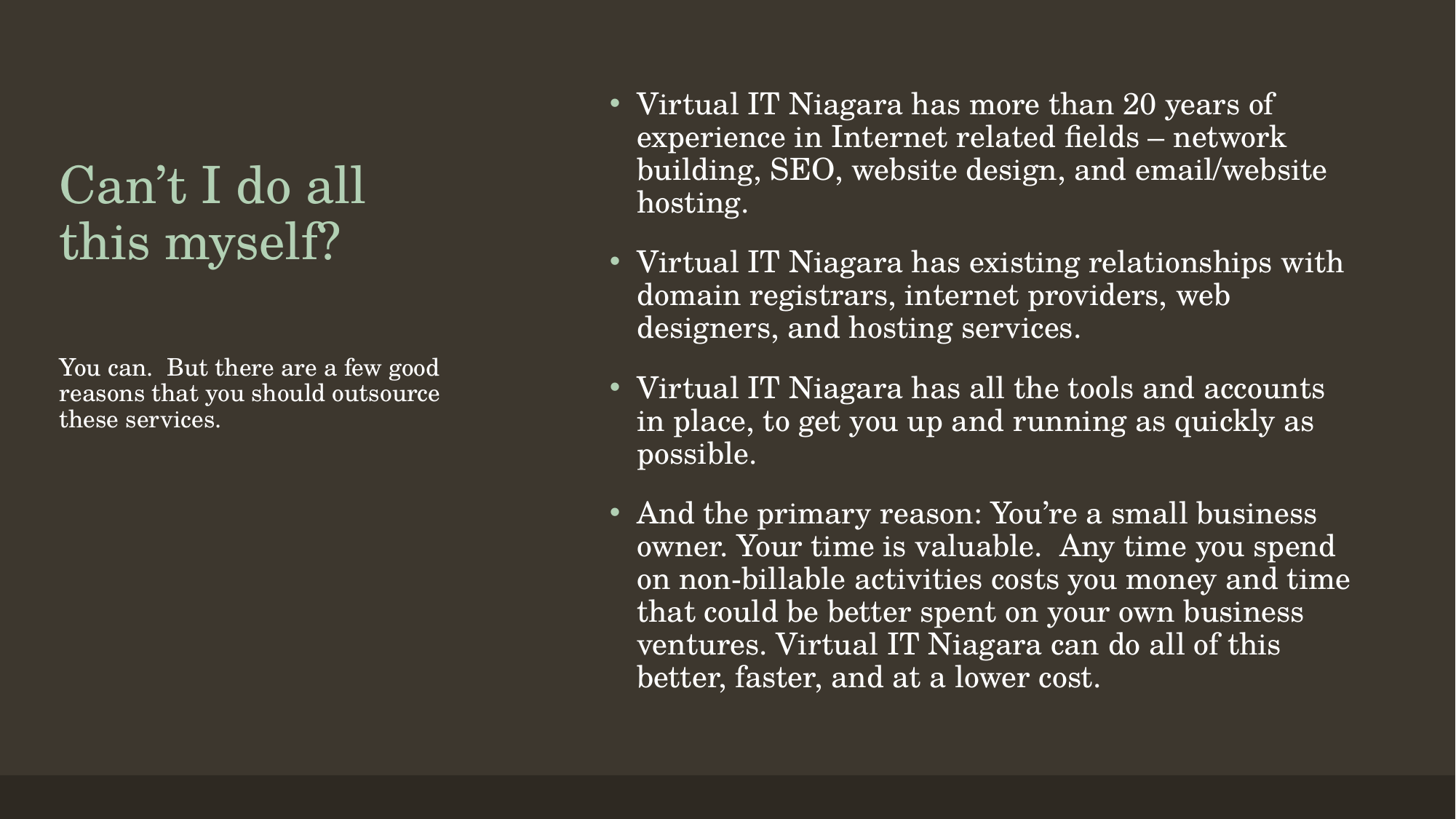

# Can’t I do all this myself?
Virtual IT Niagara has more than 20 years of experience in Internet related fields – network building, SEO, website design, and email/website hosting.
Virtual IT Niagara has existing relationships with domain registrars, internet providers, web designers, and hosting services.
Virtual IT Niagara has all the tools and accounts in place, to get you up and running as quickly as possible.
And the primary reason: You’re a small business owner. Your time is valuable.  Any time you spend on non-billable activities costs you money and time that could be better spent on your own business ventures. Virtual IT Niagara can do all of this better, faster, and at a lower cost.
You can.  But there are a few good reasons that you should outsource these services.